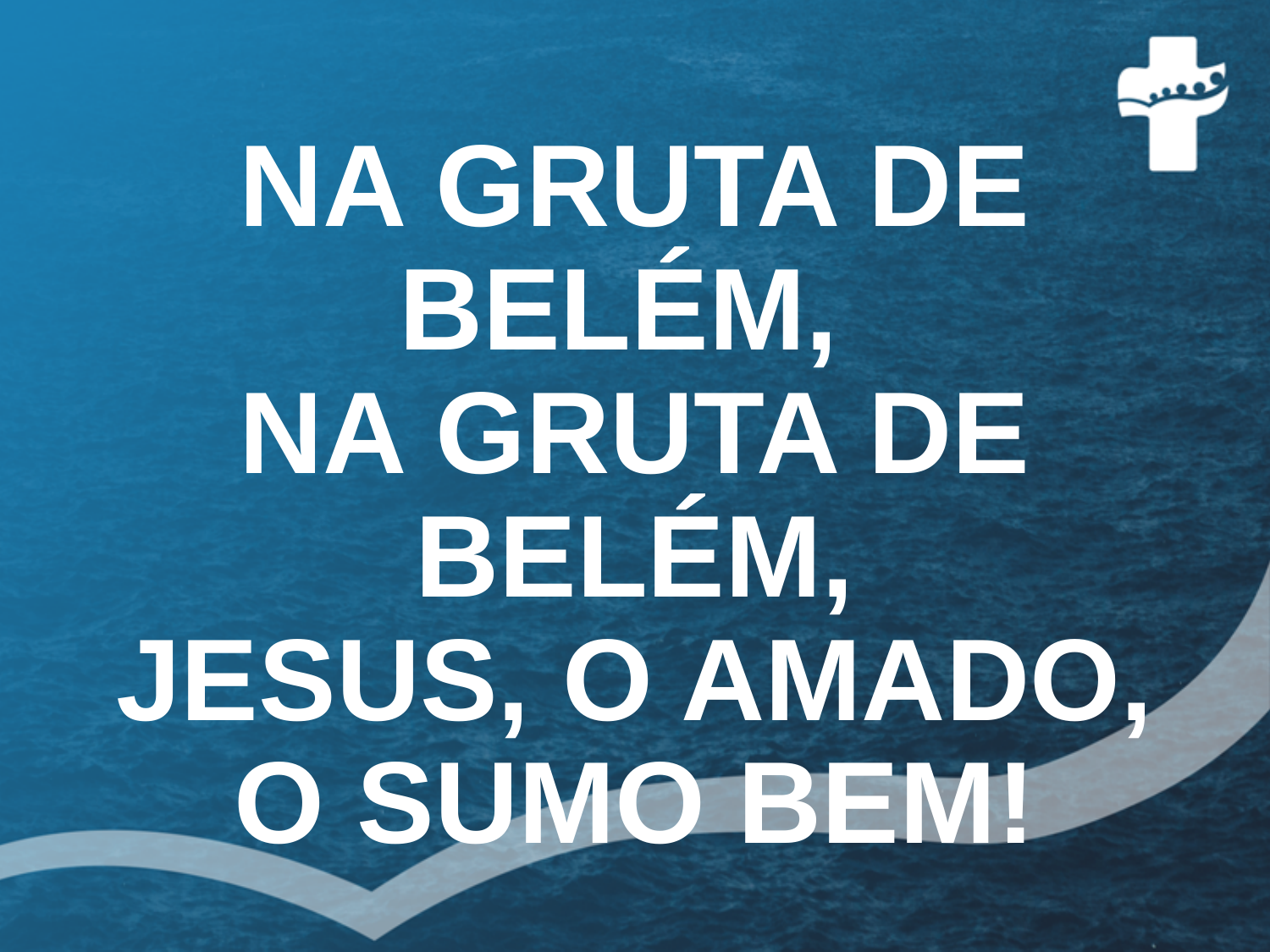

# NA GRUTA DE BELÉM, NA GRUTA DE BELÉM, JESUS, O AMADO, O SUMO BEM!